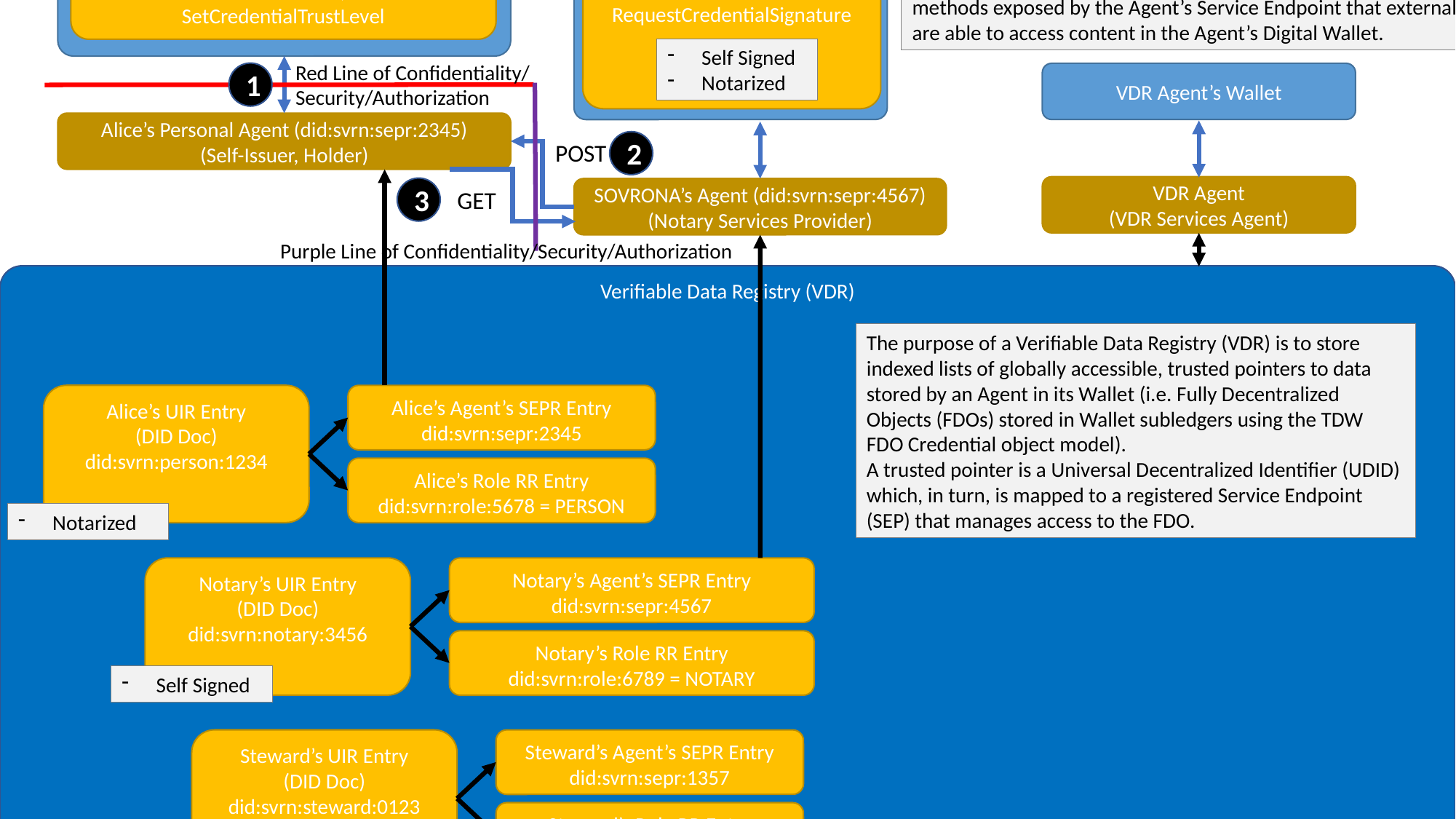

TDW Agents, Wallets, and VDR: Architecture Reference Model 0.26 July 2021
Michael Herman, Trusted Digital Web, Hyperonomy Digital Identity Lab, Parallelspace Corporation
Alice’s Personal Wallet
SOVRONA’s Wallet
A Digital Wallet is a storage solution for digital credentials, keys, and master secrets that is local, secure, and personal to each and every Agent. It resides on the same node/node cluster an Agent’s Service Endpoint is hosted on.
A Digital Wallet is a specialization of a Credential Repository.
Verifiable Capability Authorization (VCA) Entry
did:svrn:vca:7890
GrantedBy: did:svrn:person:1234
Actor: did:svrn:notary:3456
Target: did:svrn:sepr:2345
Capabilities: GetCredential,
RequestCredentialSignature

Master Verifiable Capability Authorization (MVCA) Entry
did:svrn:vca:8901
GrantedBy: did:svrn:steward:9012
Actor: did:svrn:person:1234
Target: did:svrn:sepr:2345
Capabilities: CreateLocalCredential, GetCredential,
SetCredentialTrustLevel

Notarized
An Agent is the only software allowed to read, write, update, and manage digital credentials, keys, and master secrets stored in the Agent’s local, secure and personal Digital Wallet.
An Agent has an public HTTP-based Service Endpoint. It is only through methods exposed by the Agent’s Service Endpoint that external entities are able to access content in the Agent’s Digital Wallet.
Self Signed
Notarized
Red Line of Confidentiality/
Security/Authorization
1
VDR Agent’s Wallet
Alice’s Personal Agent (did:svrn:sepr:2345)
(Self-Issuer, Holder)
2
POST
VDR Agent
(VDR Services Agent)
3
SOVRONA’s Agent (did:svrn:sepr:4567)
(Notary Services Provider)
GET
Purple Line of Confidentiality/Security/Authorization
Verifiable Data Registry (VDR)
The purpose of a Verifiable Data Registry (VDR) is to store indexed lists of globally accessible, trusted pointers to data stored by an Agent in its Wallet (i.e. Fully Decentralized Objects (FDOs) stored in Wallet subledgers using the TDW FDO Credential object model).
A trusted pointer is a Universal Decentralized Identifier (UDID) which, in turn, is mapped to a registered Service Endpoint (SEP) that manages access to the FDO.
Alice’s UIR Entry
(DID Doc)
did:svrn:person:1234
Alice’s Agent’s SEPR Entry
did:svrn:sepr:2345
Alice’s Role RR Entry
did:svrn:role:5678 = PERSON
Notarized
Notary’s UIR Entry
(DID Doc)
did:svrn:notary:3456
Notary’s Agent’s SEPR Entry
did:svrn:sepr:4567
Notary’s Role RR Entry
did:svrn:role:6789 = NOTARY
Self Signed
Steward’s UIR Entry
(DID Doc)
did:svrn:steward:0123
Steward’s Agent’s SEPR Entry
did:svrn:sepr:1357
Steward’s Role RR Entry
did:svrn:role:3579 = STEWARD
Self Signed